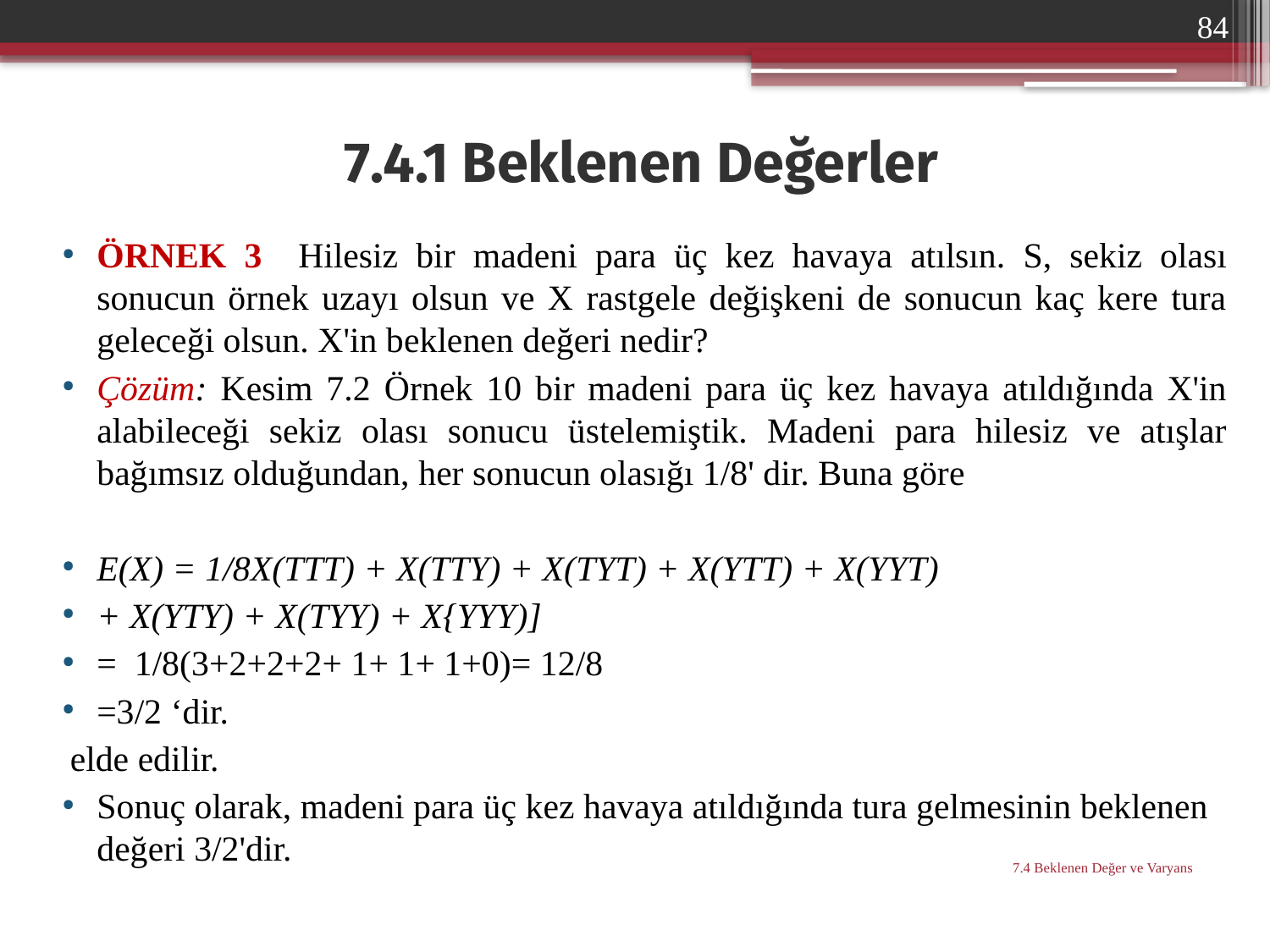

84
# 7.4.1 Beklenen Değerler
ÖRNEK 3  Hilesiz bir madeni para üç kez havaya atılsın. S, sekiz olası sonucun örnek uzayı olsun ve X rastgele değişkeni de sonucun kaç kere tura geleceği olsun. X'in beklenen değeri nedir?
Çözüm: Kesim 7.2 Örnek 10 bir madeni para üç kez havaya atıldığında X'in alabileceği sekiz olası sonucu üstelemiştik. Madeni para hilesiz ve atışlar bağımsız olduğundan, her sonucun olasığı 1/8' dir. Buna göre

E(X) = 1/8X(TTT) + X(TTY) + X(TYT) + X(YTT) + X(YYT)
+ X(YTY) + X(TYY) + X{YYY)]
=  1/8(3+2+2+2+ 1+ 1+ 1+0)= 12/8
=3/2 ‘dir.
 elde edilir.
Sonuç olarak, madeni para üç kez havaya atıldığında tura gelmesinin beklenen değeri 3/2'dir.

7.4 Beklenen Değer ve Varyans